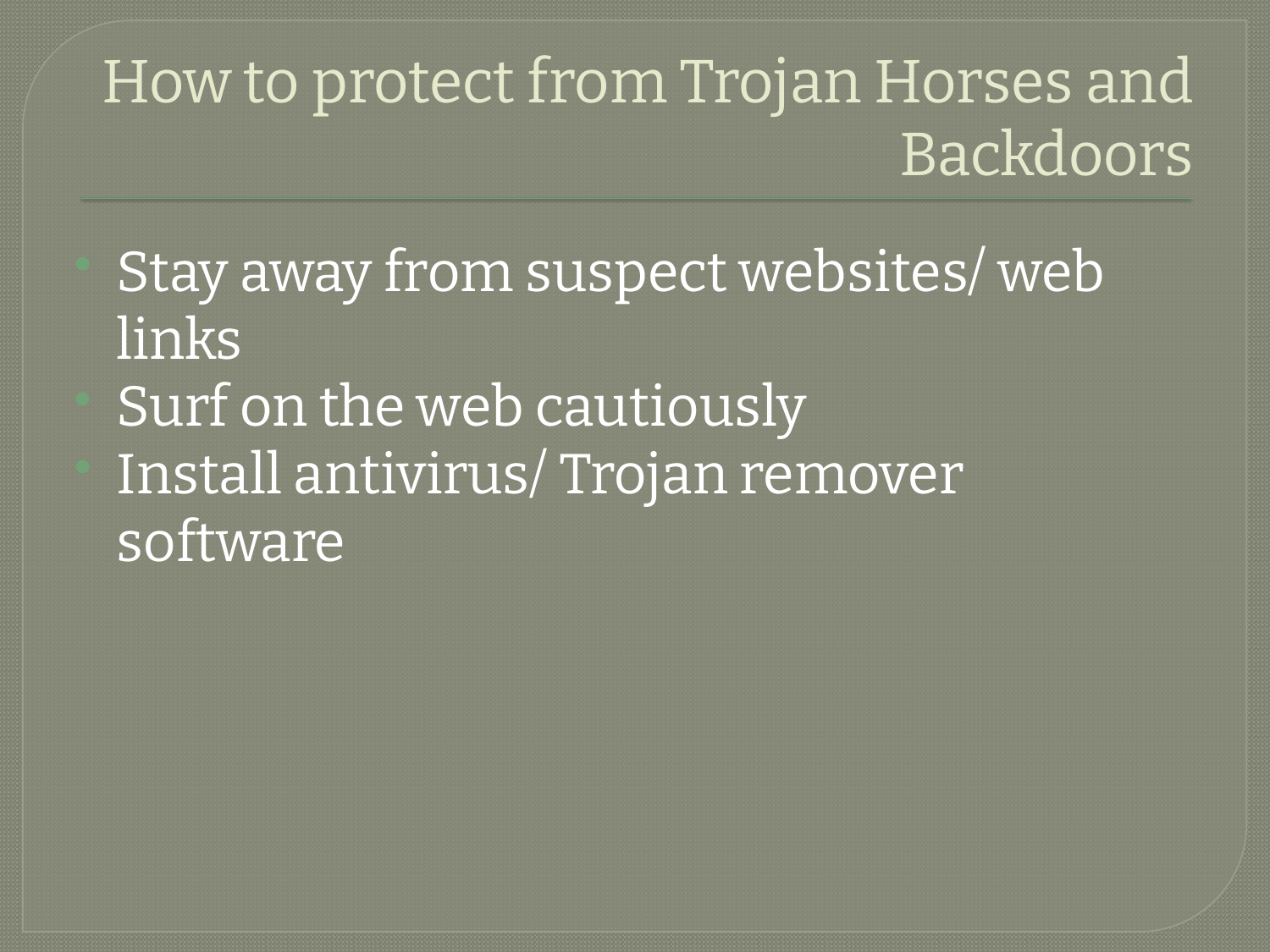

# How to protect from Trojan Horses and Backdoors
Stay away from suspect websites/ web links
Surf on the web cautiously
Install antivirus/ Trojan remover software